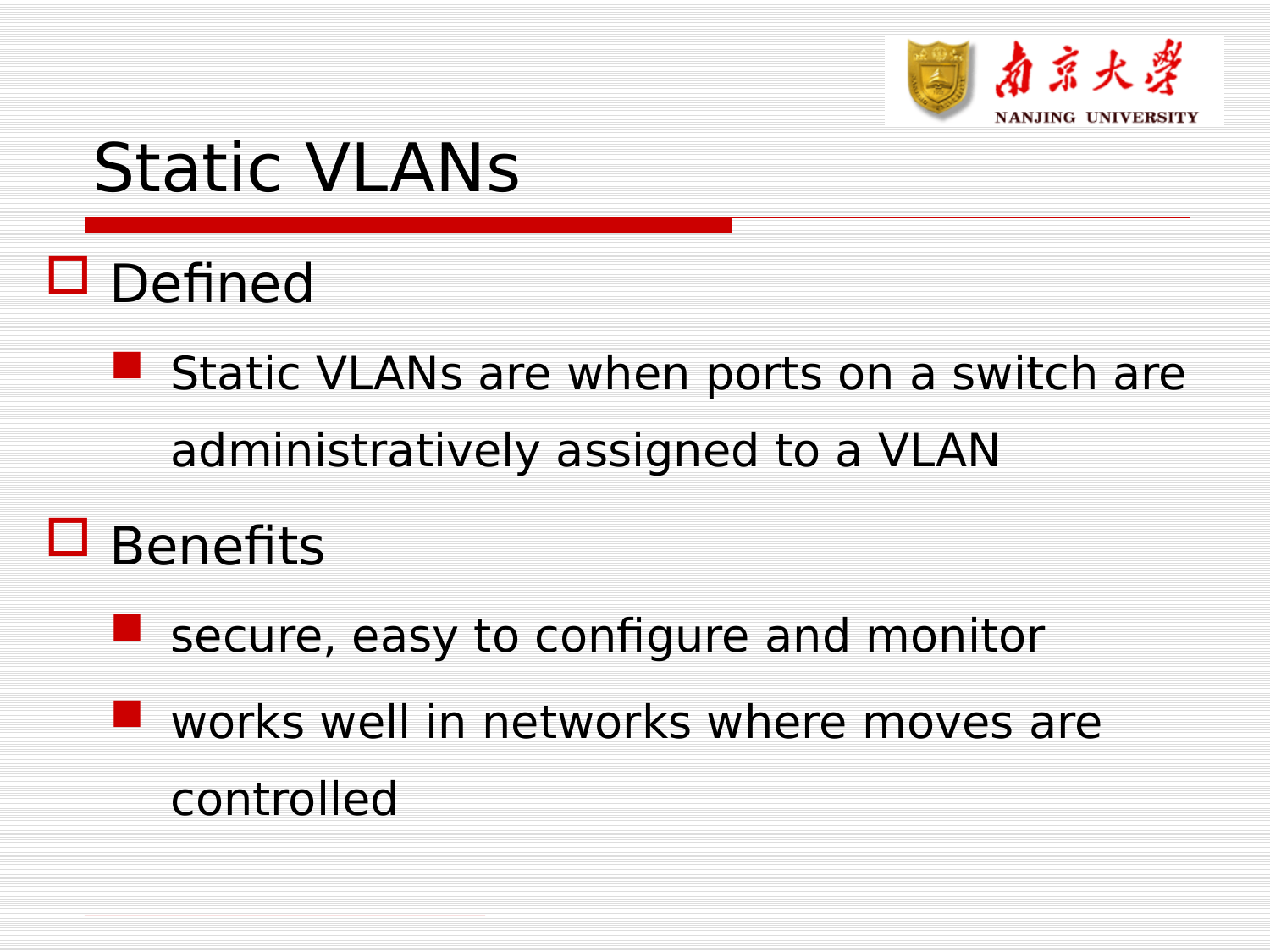

# Static VLANs
Defined
Static VLANs are when ports on a switch are administratively assigned to a VLAN
Benefits
secure, easy to configure and monitor
works well in networks where moves are controlled